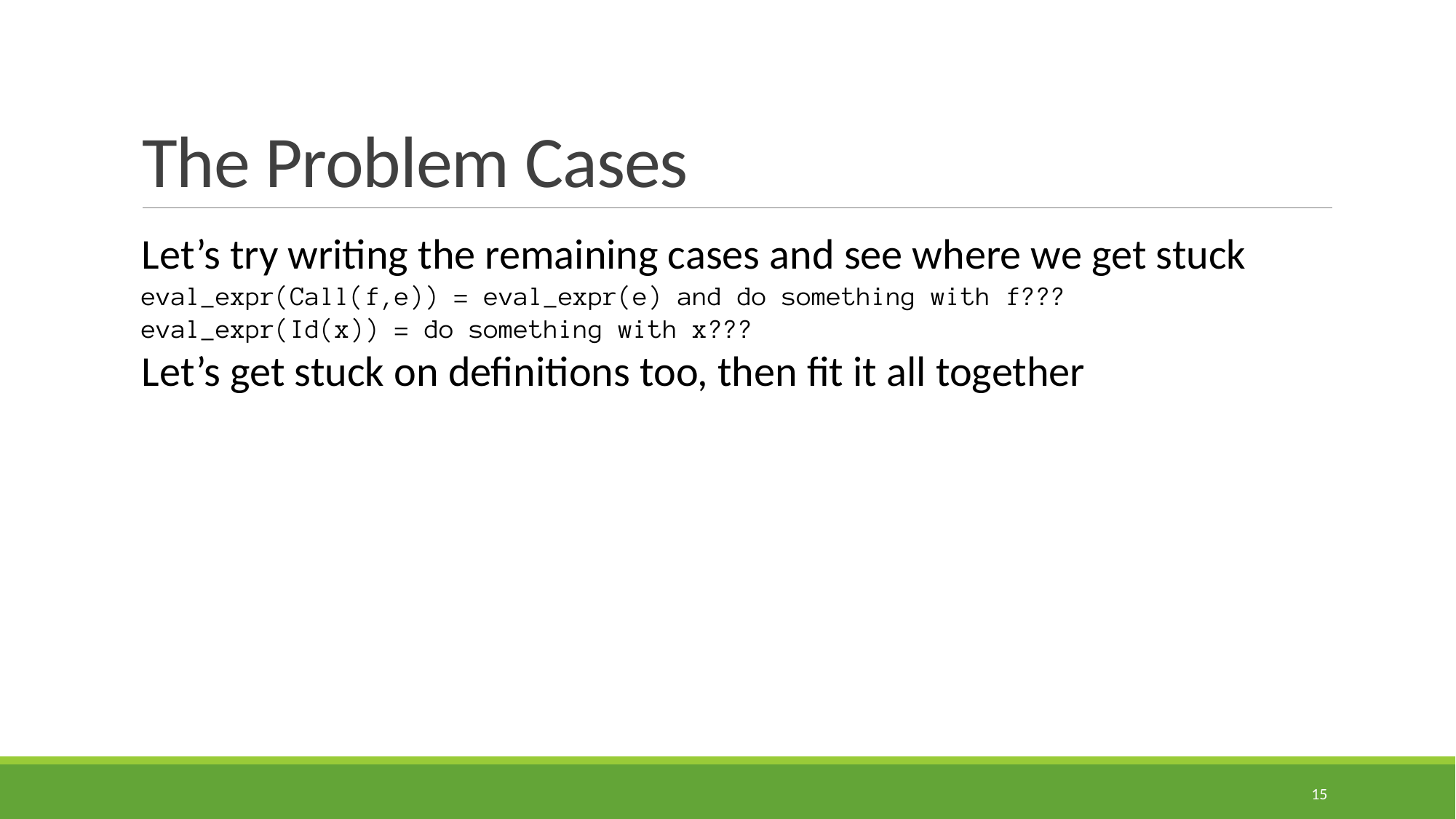

# The Problem Cases

Let’s try writing the remaining cases and see where we get stuck
eval_expr(Call(f,e)) = eval_expr(e) and do something with f???
eval_expr(Id(x)) = do something with x???
Let’s get stuck on definitions too, then fit it all together
15